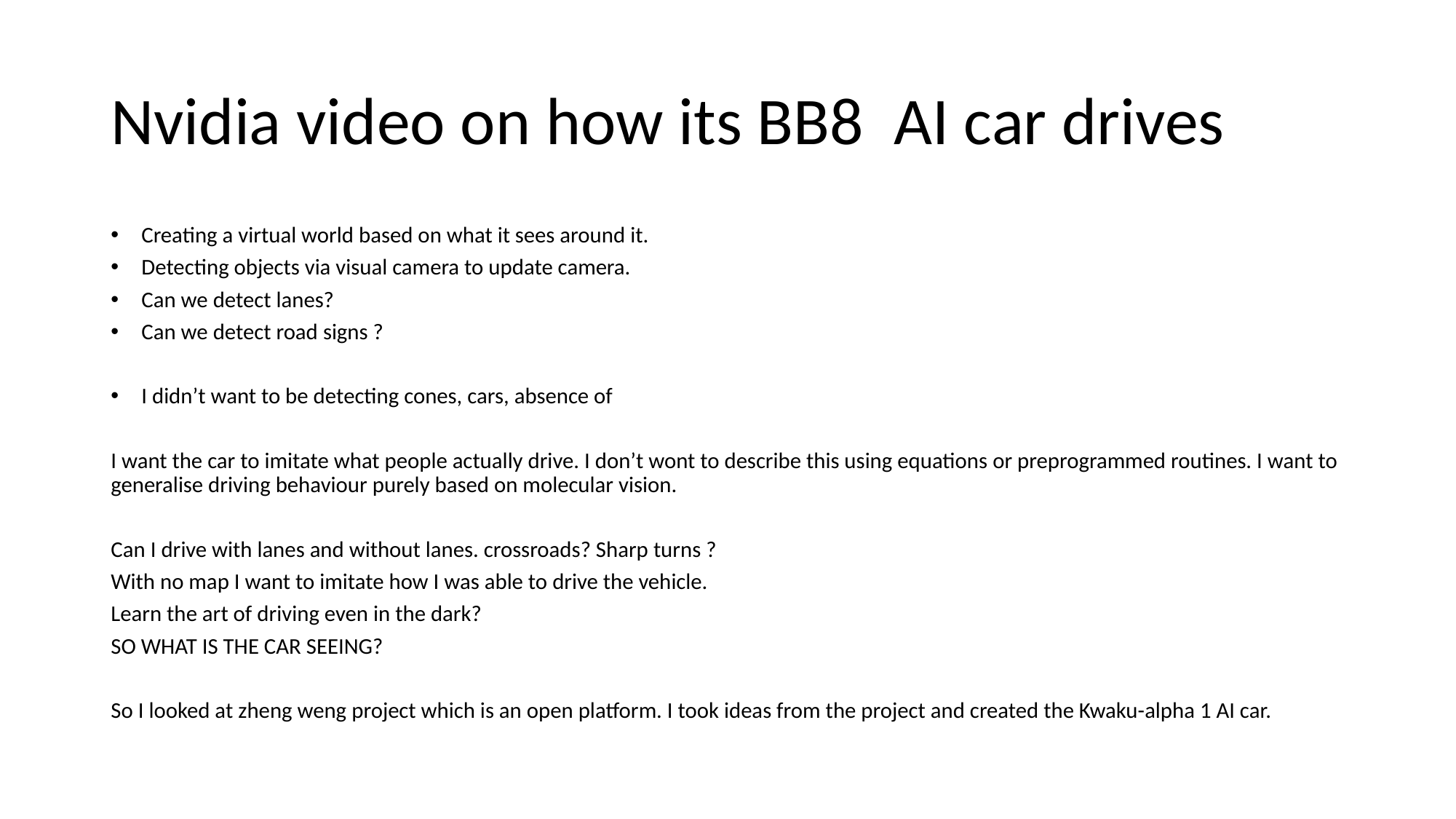

# Nvidia video on how its BB8  AI car drives
Creating a virtual world based on what it sees around it.
Detecting objects via visual camera to update camera.
Can we detect lanes?
Can we detect road signs ?

I didn’t want to be detecting cones, cars, absence of

I want the car to imitate what people actually drive. I don’t wont to describe this using equations or preprogrammed routines. I want to generalise driving behaviour purely based on molecular vision.

Can I drive with lanes and without lanes. crossroads? Sharp turns ?
With no map I want to imitate how I was able to drive the vehicle.
Learn the art of driving even in the dark?
SO WHAT IS THE CAR SEEING?

So I looked at zheng weng project which is an open platform. I took ideas from the project and created the Kwaku-alpha 1 AI car.